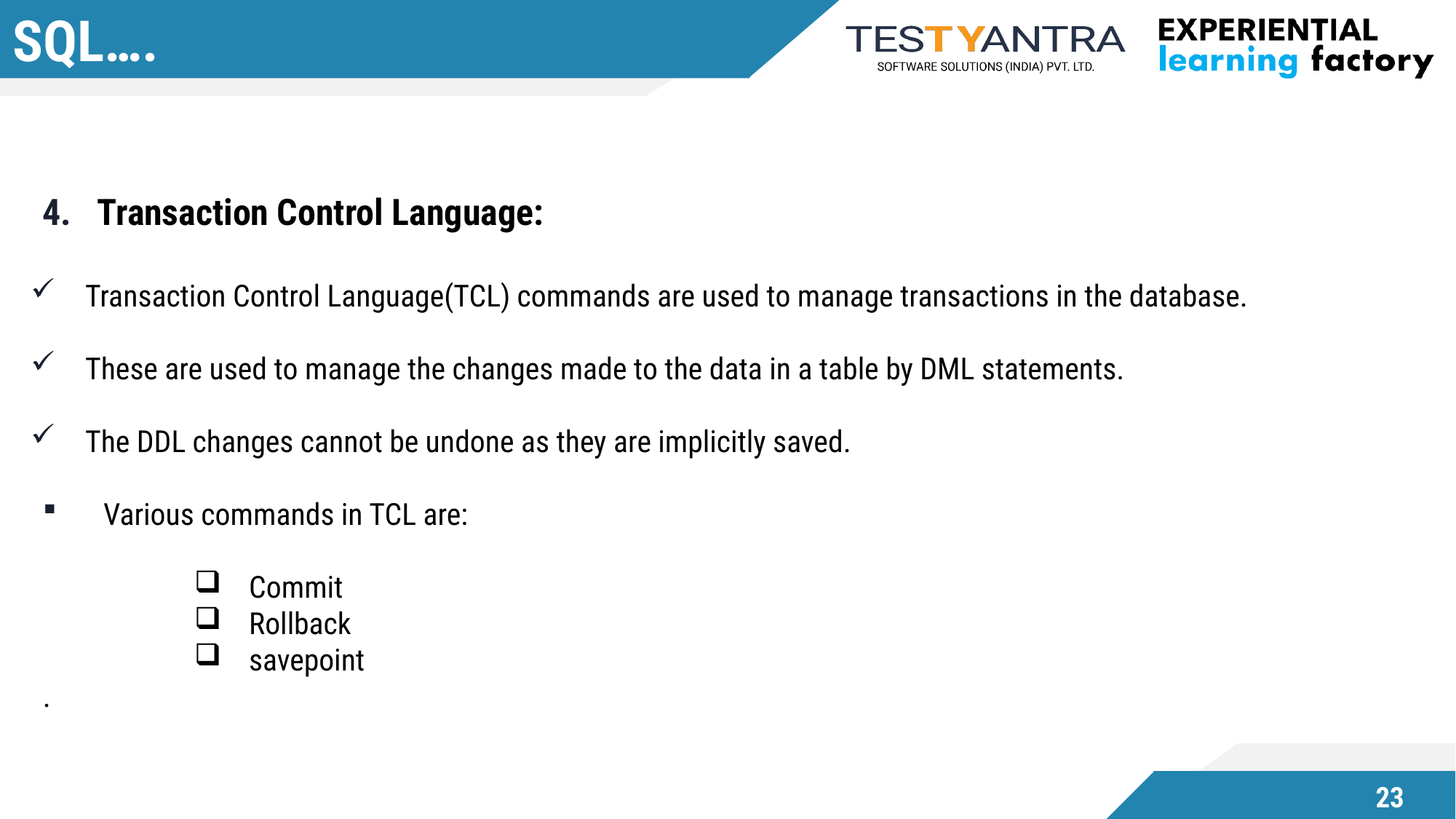

# SQL….

Transaction Control Language:

Transaction Control Language(TCL) commands are used to manage transactions in the database.

These are used to manage the changes made to the data in a table by DML statements.

The DDL changes cannot be undone as they are implicitly saved.

Various commands in TCL are:

Commit
Rollback
savepoint
.
23